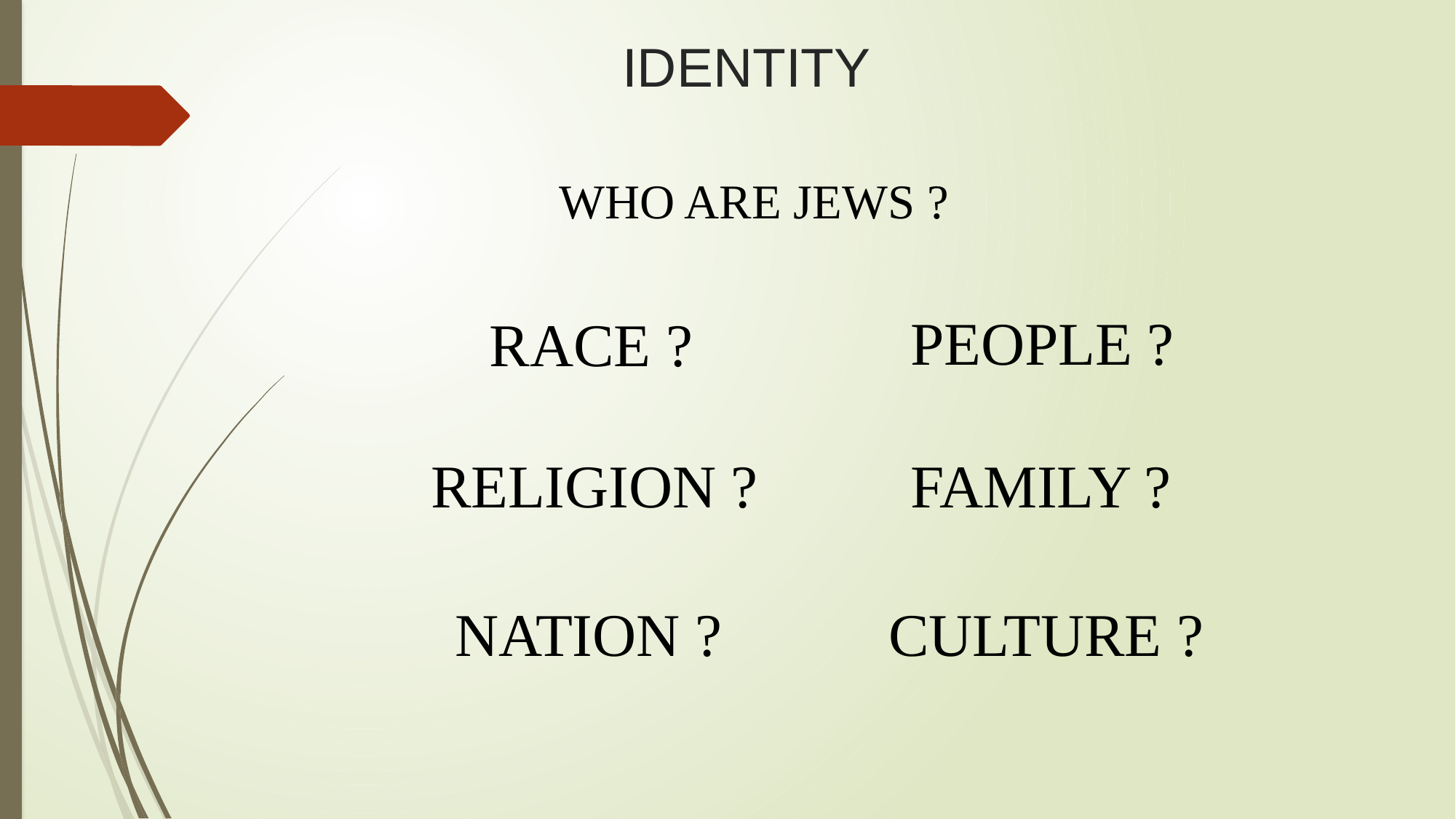

# IDENTITY
WHO ARE JEWS ?
PEOPLE ?
RACE ?
FAMILY ?
RELIGION ?
CULTURE ?
NATION ?